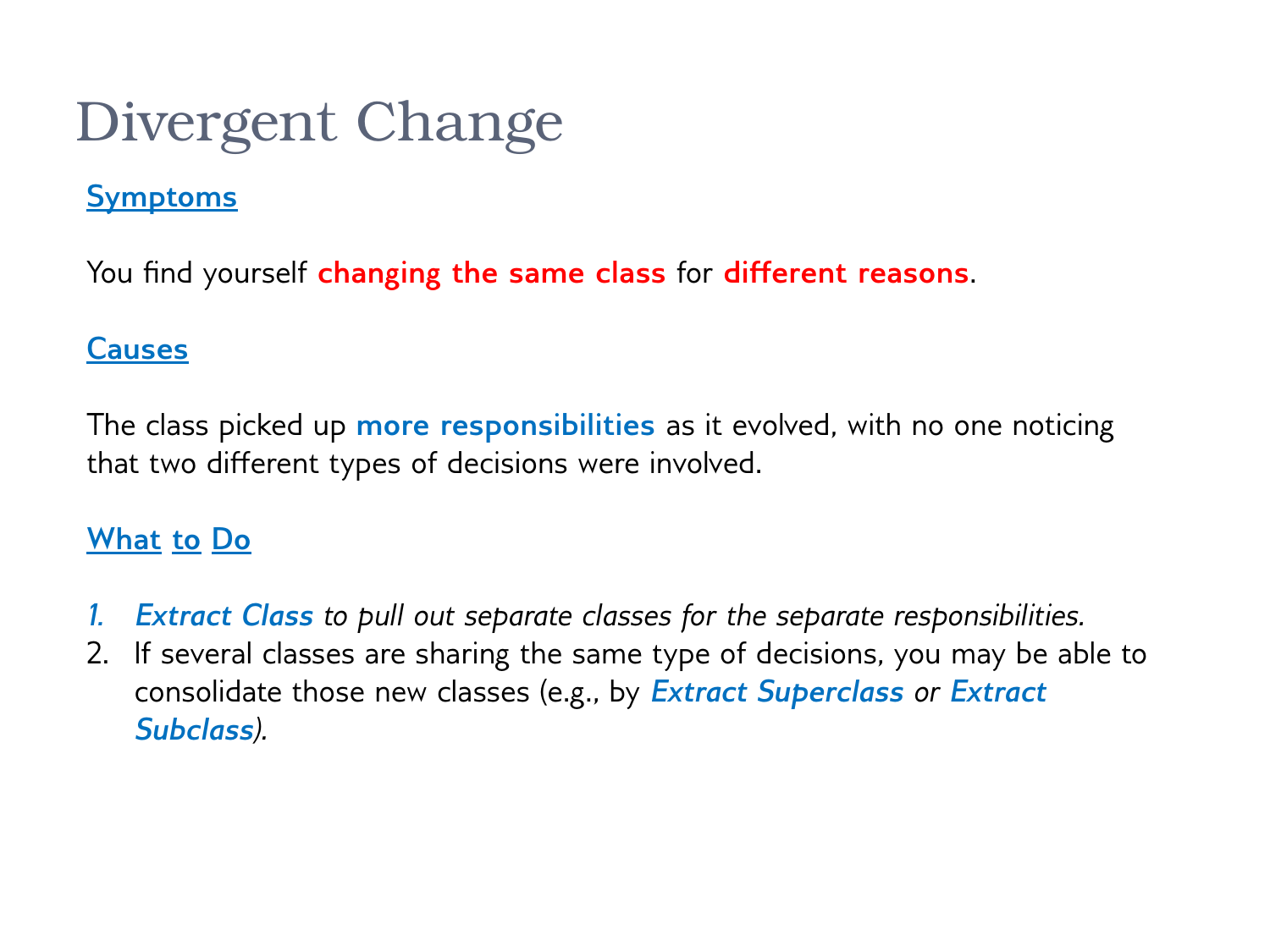

# Divergent Change
Symptoms

You find yourself changing the same class for different reasons.

Causes

The class picked up more responsibilities as it evolved, with no one noticing that two different types of decisions were involved.

What to Do

Extract Class to pull out separate classes for the separate responsibilities.
If several classes are sharing the same type of decisions, you may be able to consolidate those new classes (e.g., by Extract Superclass or Extract Subclass).